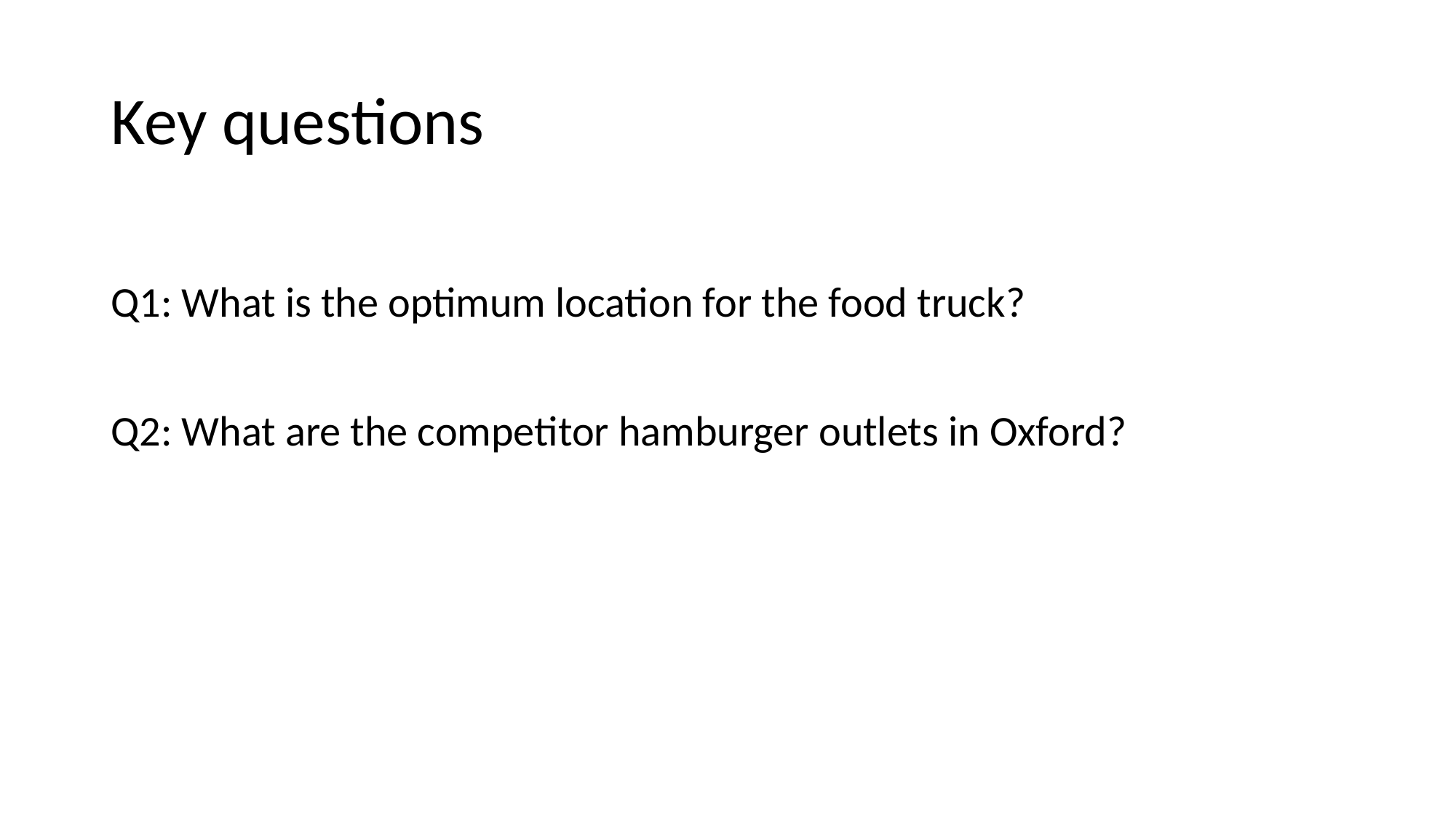

# Key questions
Q1: What is the optimum location for the food truck?
Q2: What are the competitor hamburger outlets in Oxford?